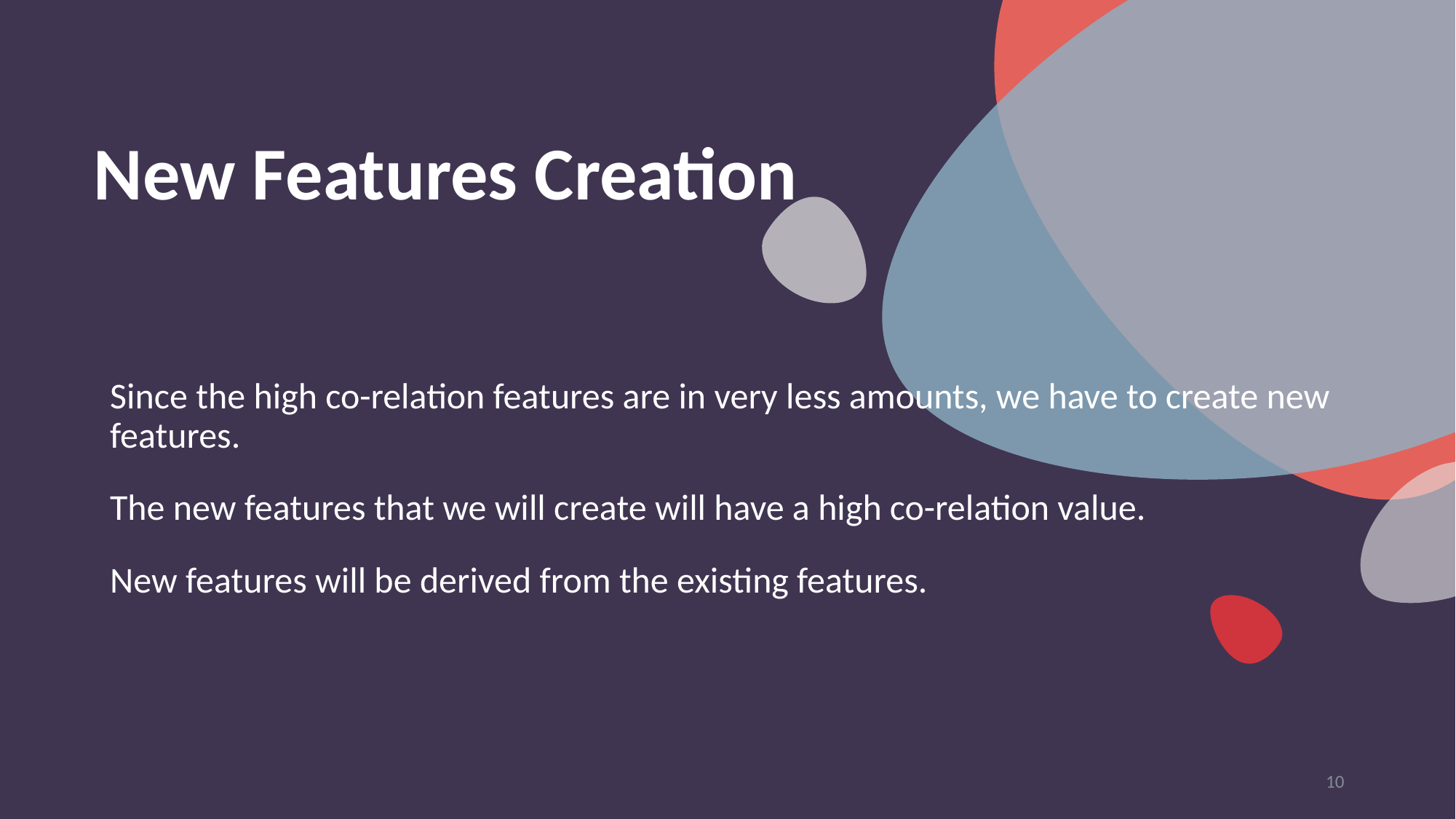

# New Features Creation
Since the high co-relation features are in very less amounts, we have to create new features.
The new features that we will create will have a high co-relation value.
New features will be derived from the existing features.
10